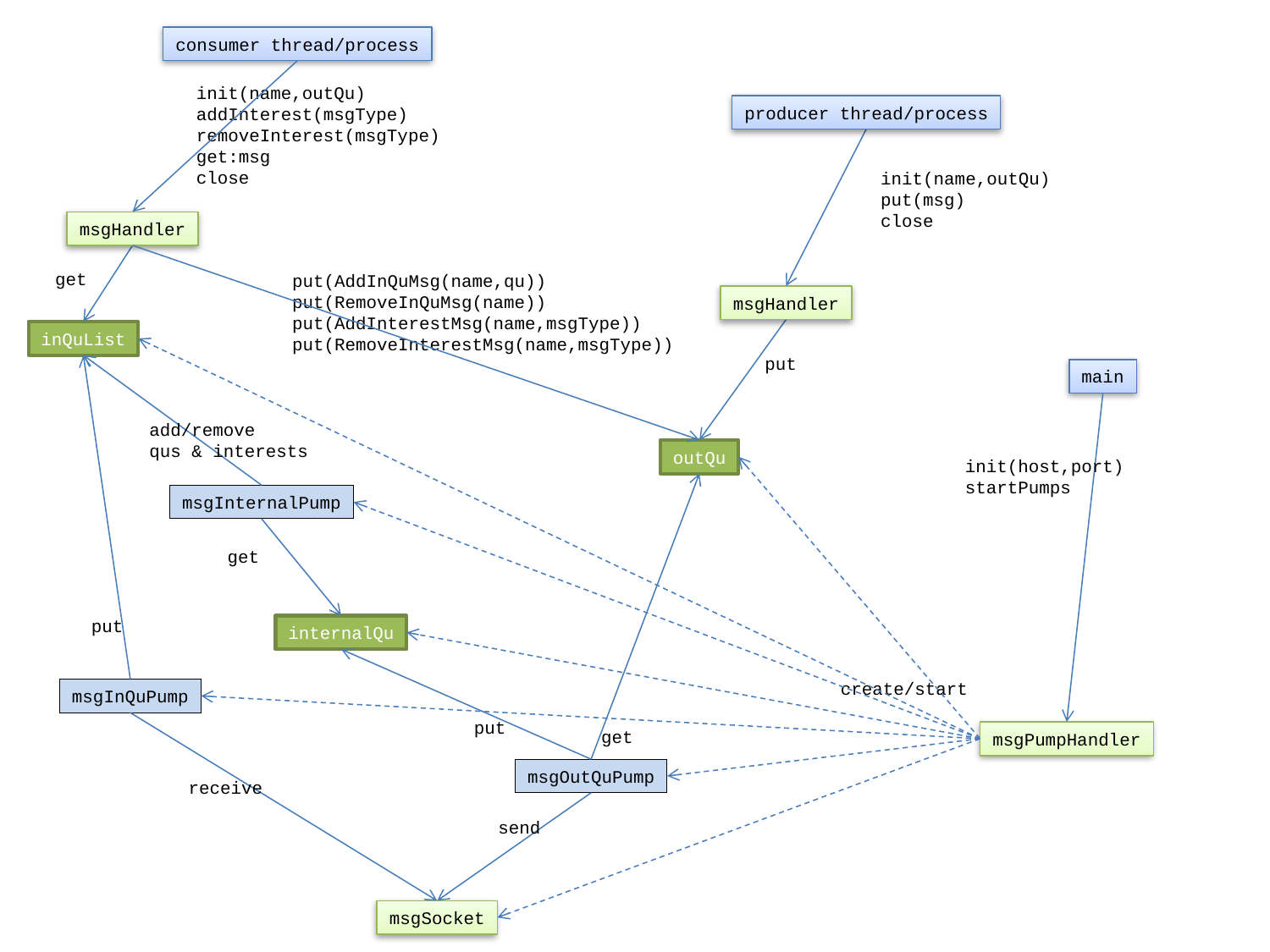

consumer thread/process
init(name,outQu)
addInterest(msgType)
removeInterest(msgType)
get:msg
close
producer thread/process
init(name,outQu)
put(msg)
close
msgHandler
get
put(AddInQuMsg(name,qu))
put(RemoveInQuMsg(name))
put(AddInterestMsg(name,msgType))
put(RemoveInterestMsg(name,msgType))
msgHandler
inQuList
put
main
add/remove
qus & interests
outQu
init(host,port)
startPumps
msgInternalPump
get
put
internalQu
create/start
msgInQuPump
put
get
msgPumpHandler
msgOutQuPump
receive
send
msgSocket